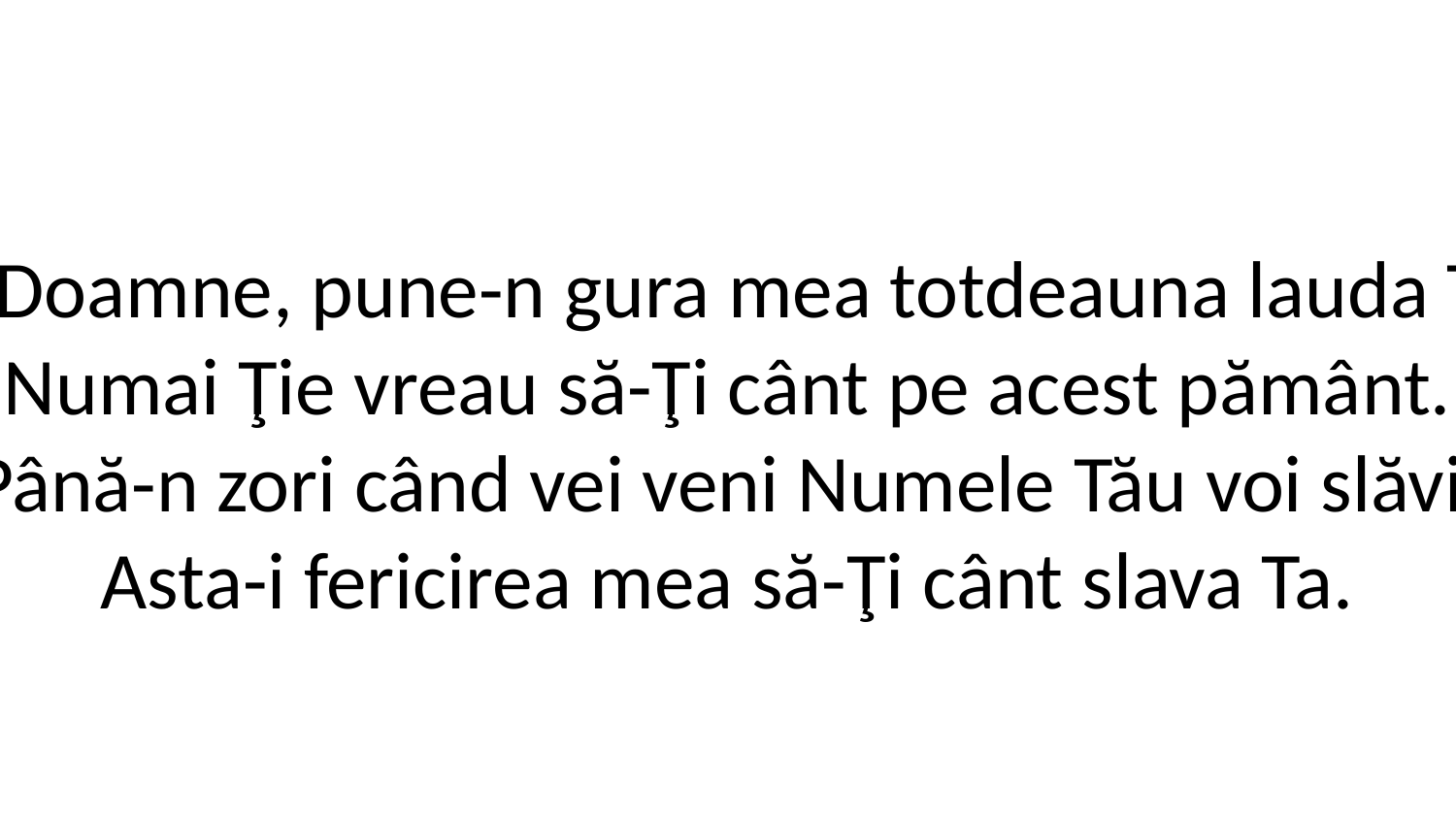

3. Doamne, pune-n gura mea totdeauna lauda Ta,
Numai Ţie vreau să-Ţi cânt pe acest pământ.
Până-n zori când vei veni Numele Tău voi slăvi,
Asta-i fericirea mea să-Ţi cânt slava Ta.